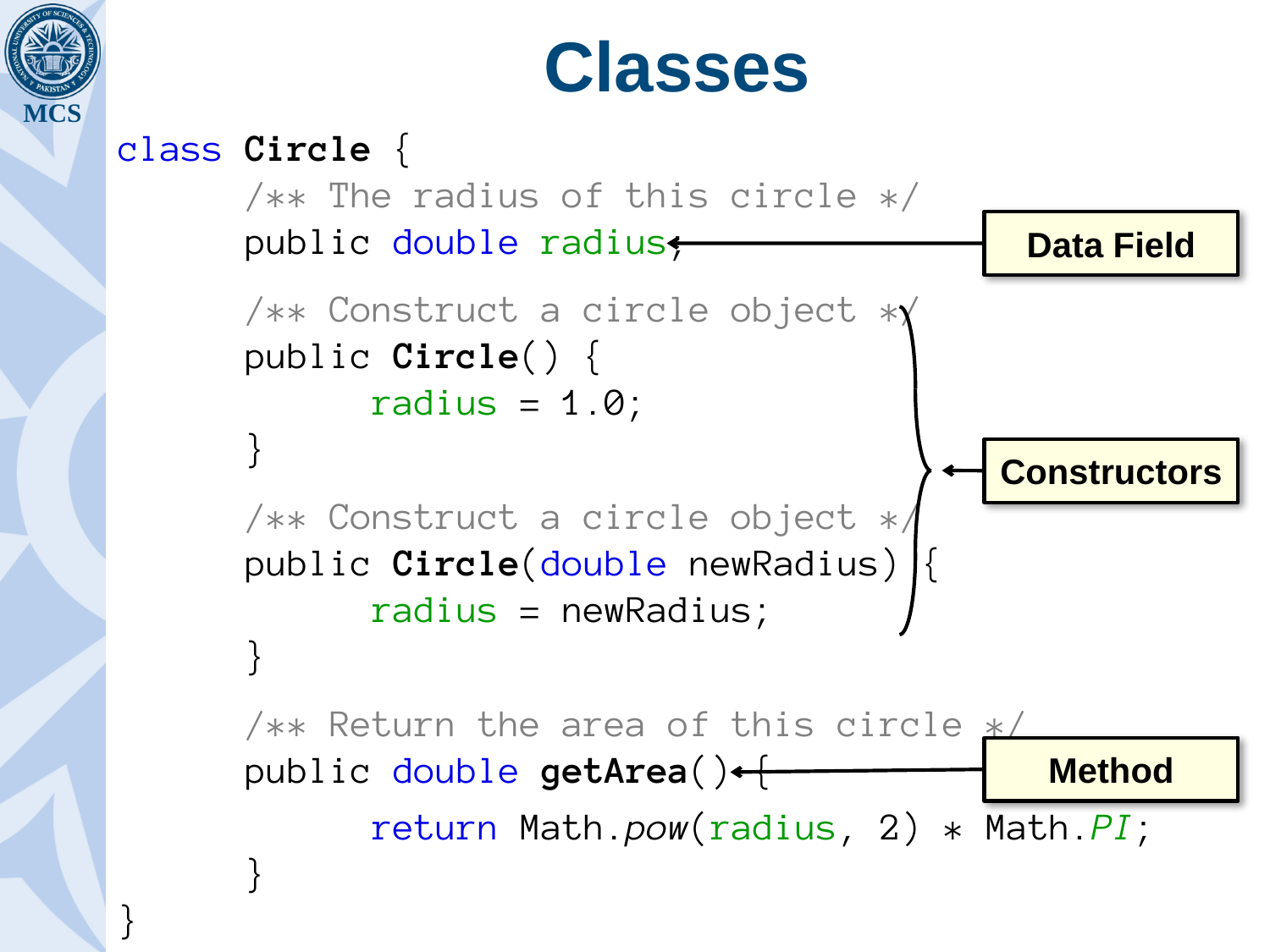

# Classes
class Circle {
	/** The radius of this circle */
	public double radius;
	/** Construct a circle object */
	public Circle() {
		radius = 1.0;
	}
	/** Construct a circle object */
	public Circle(double newRadius) {
  		radius = newRadius;
	}
	/** Return the area of this circle */
	public double getArea() {
  		return Math.pow(radius, 2) * Math.PI;
	}
}
Data Field

Constructors
Method